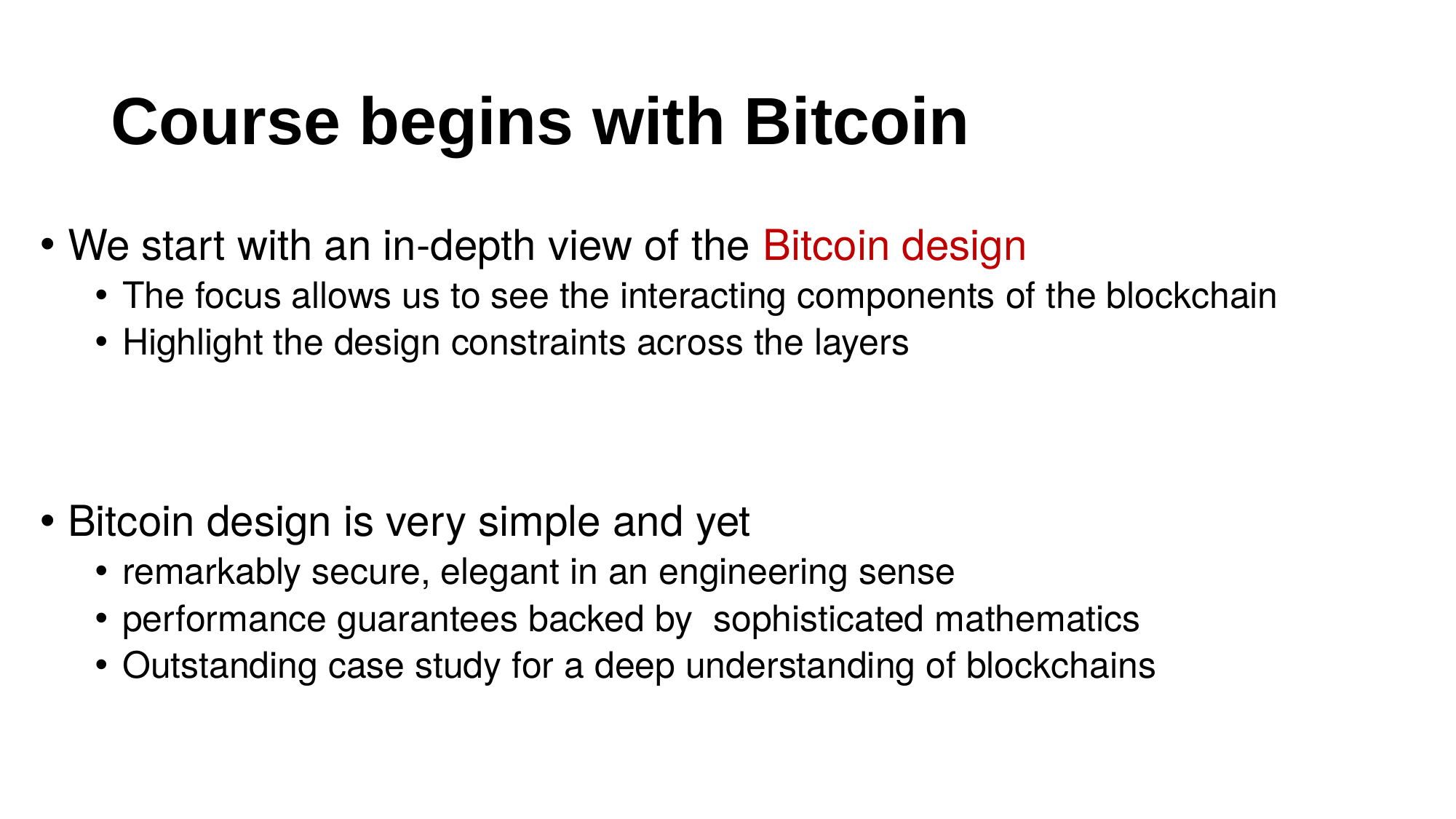

# Course begins with Bitcoin
We start with an in-depth view of the Bitcoin design
The focus allows us to see the interacting components of the blockchain
Highlight the design constraints across the layers

Bitcoin design is very simple and yet
remarkably secure, elegant in an engineering sense
performance guarantees backed by  sophisticated mathematics
Outstanding case study for a deep understanding of blockchains